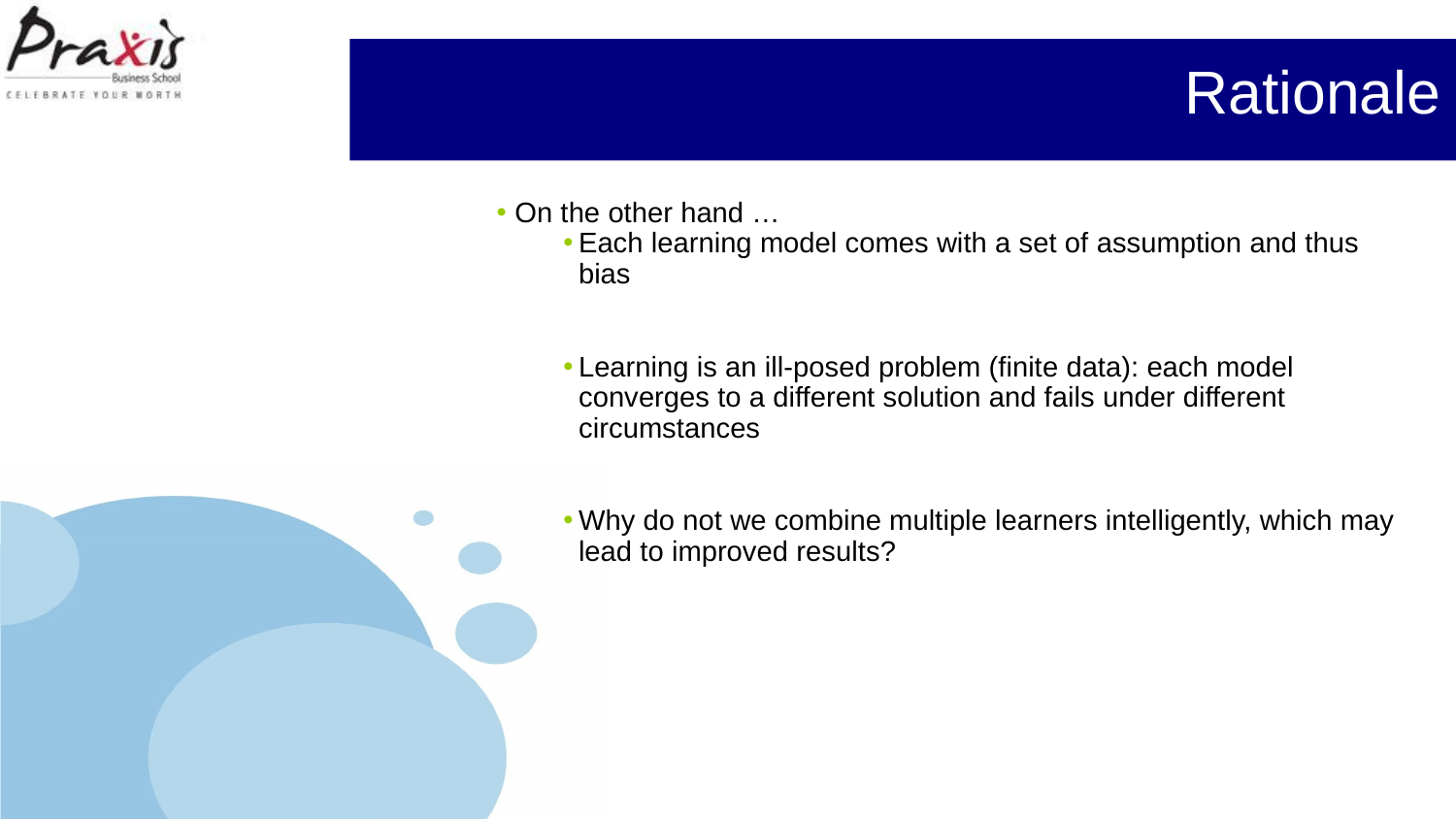

# Rationale
On the other hand …
Each learning model comes with a set of assumption and thus bias

Learning is an ill-posed problem (finite data): each model converges to a different solution and fails under different circumstances

Why do not we combine multiple learners intelligently, which may lead to improved results?